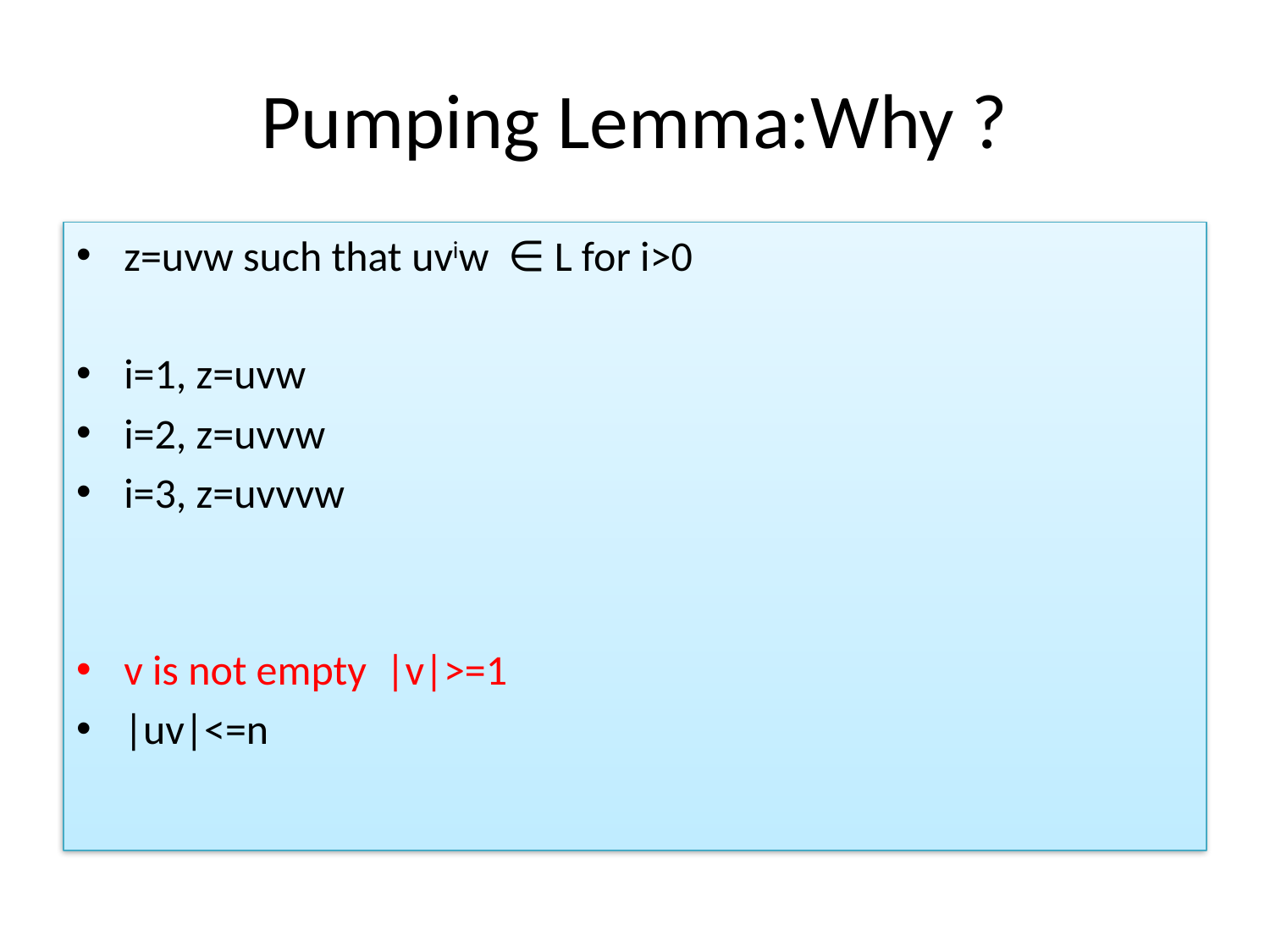

# Pumping Lemma:Why ?
z=uvw such that uviw  ∈ L for i>0

i=1, z=uvw
i=2, z=uvvw
i=3, z=uvvvw

v is not empty  |v|>=1
|uv|<=n